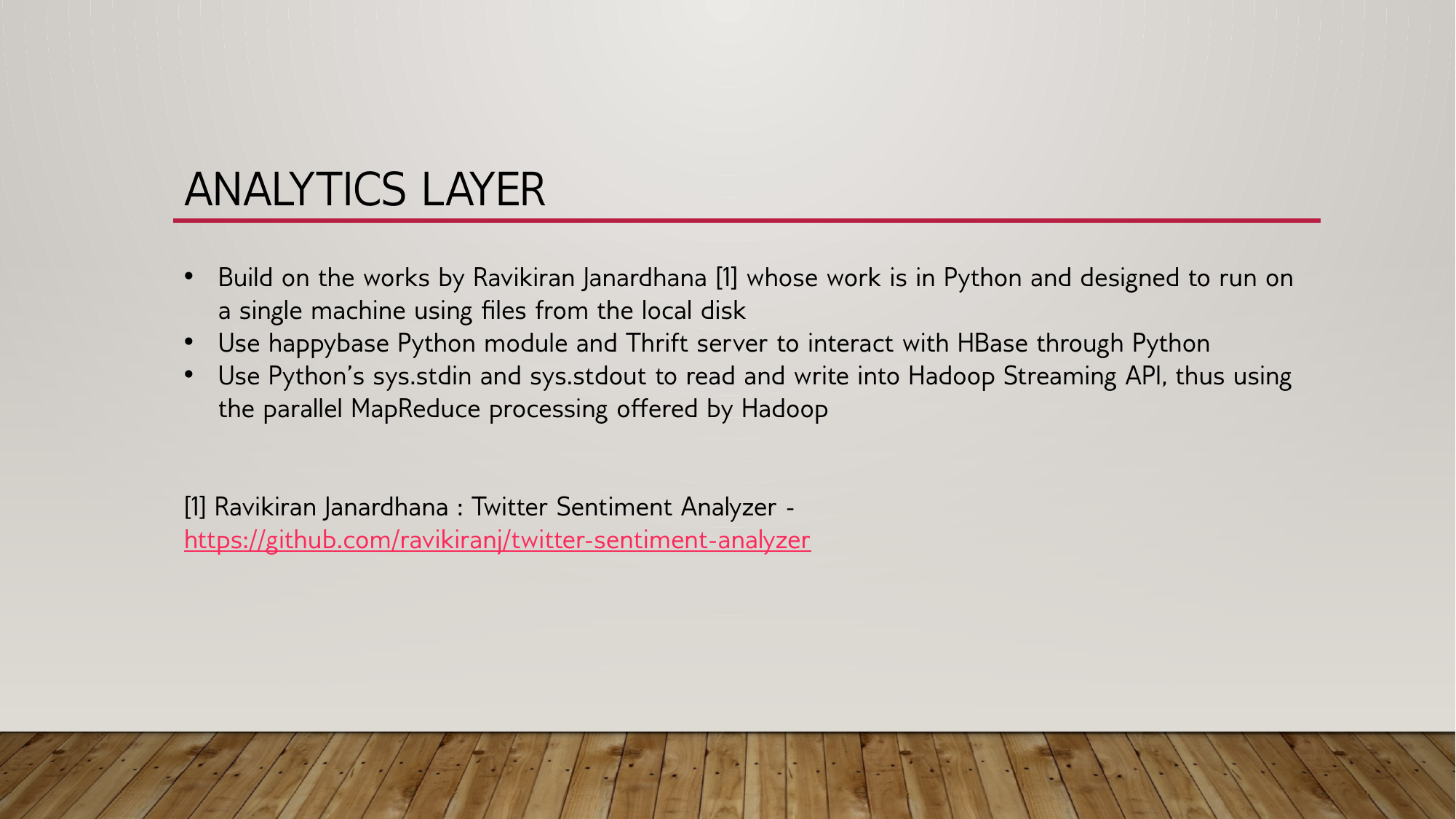

# Analytics layer
Build on the works by Ravikiran Janardhana [1] whose work is in Python and designed to run on a single machine using files from the local disk
Use happybase Python module and Thrift server to interact with HBase through Python
Use Python’s sys.stdin and sys.stdout to read and write into Hadoop Streaming API, thus using the parallel MapReduce processing offered by Hadoop

[1] Ravikiran Janardhana : Twitter Sentiment Analyzer - https://github.com/ravikiranj/twitter-sentiment-analyzer